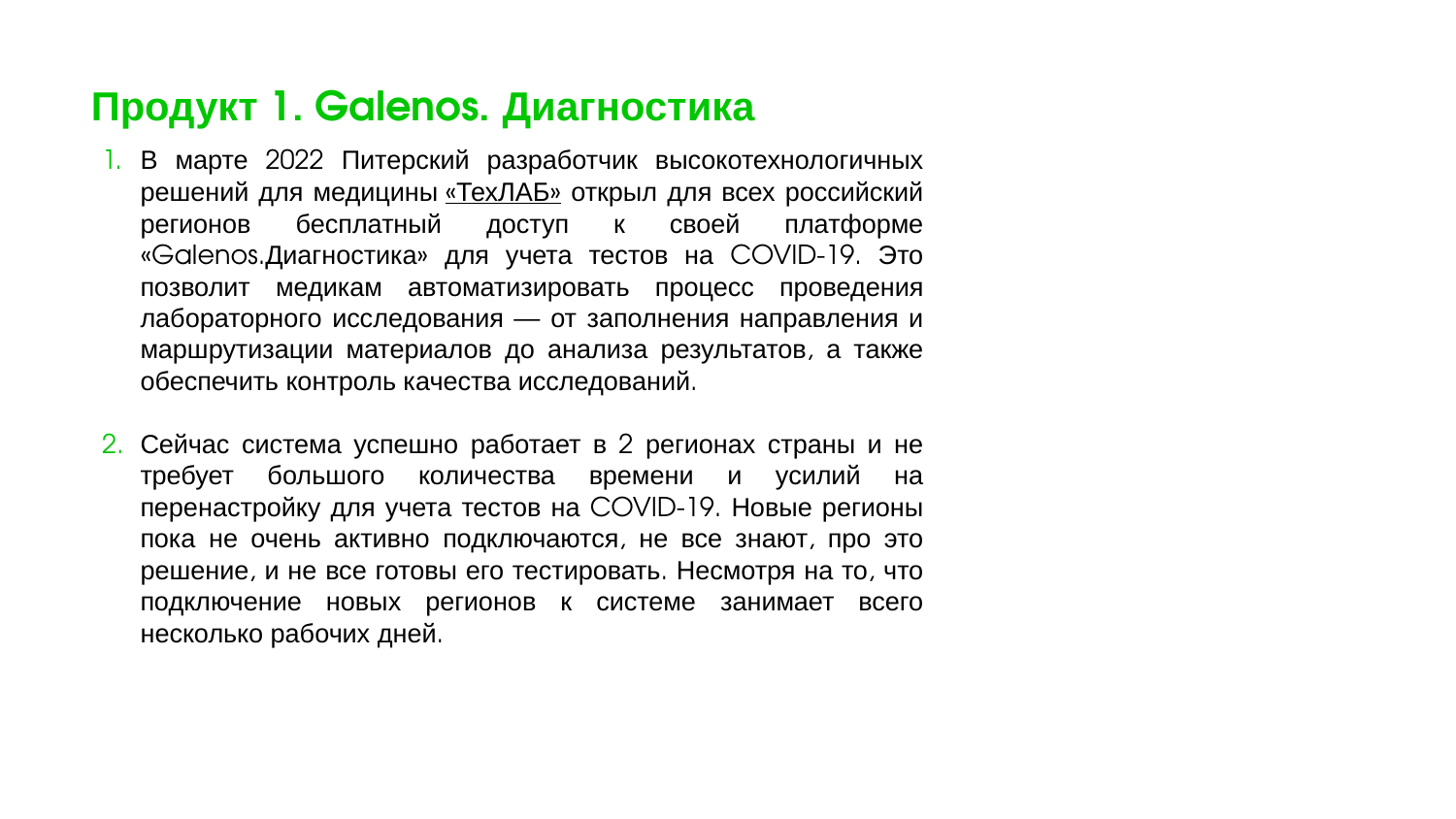

Продукт 1. Galenos. Диагностика
В марте 2022 Питерский разработчик высокотехнологичных решений для медицины «ТехЛАБ» открыл для всех российский регионов бесплатный доступ к своей платформе «Galenos.Диагностика» для учета тестов на COVID-19. Это позволит медикам автоматизировать процесс проведения лабораторного исследования — от заполнения направления и маршрутизации материалов до анализа результатов, а также обеспечить контроль качества исследований.

Сейчас система успешно работает в 2 регионах страны и не требует большого количества времени и усилий на перенастройку для учета тестов на COVID-19. Новые регионы пока не очень активно подключаются, не все знают, про это решение, и не все готовы его тестировать. Несмотря на то, что подключение новых регионов к системе занимает всего несколько рабочих дней.